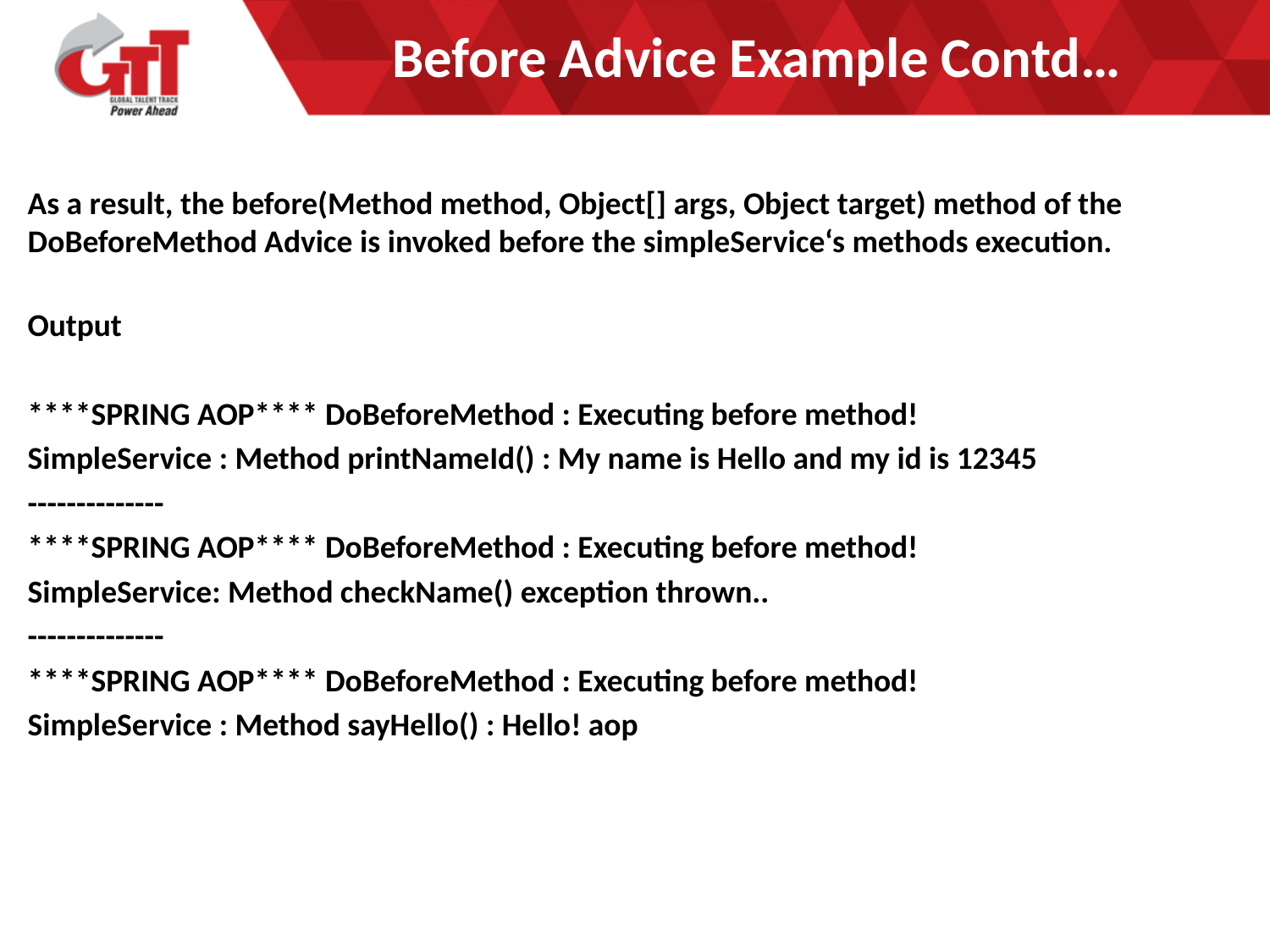

# Before Advice Example Contd…
As a result, the before(Method method, Object[] args, Object target) method of the DoBeforeMethod Advice is invoked before the simpleService‘s methods execution.

Output

****SPRING AOP**** DoBeforeMethod : Executing before method!
SimpleService : Method printNameId() : My name is Hello and my id is 12345
--------------
****SPRING AOP**** DoBeforeMethod : Executing before method!
SimpleService: Method checkName() exception thrown..
--------------
****SPRING AOP**** DoBeforeMethod : Executing before method!
SimpleService : Method sayHello() : Hello! aop